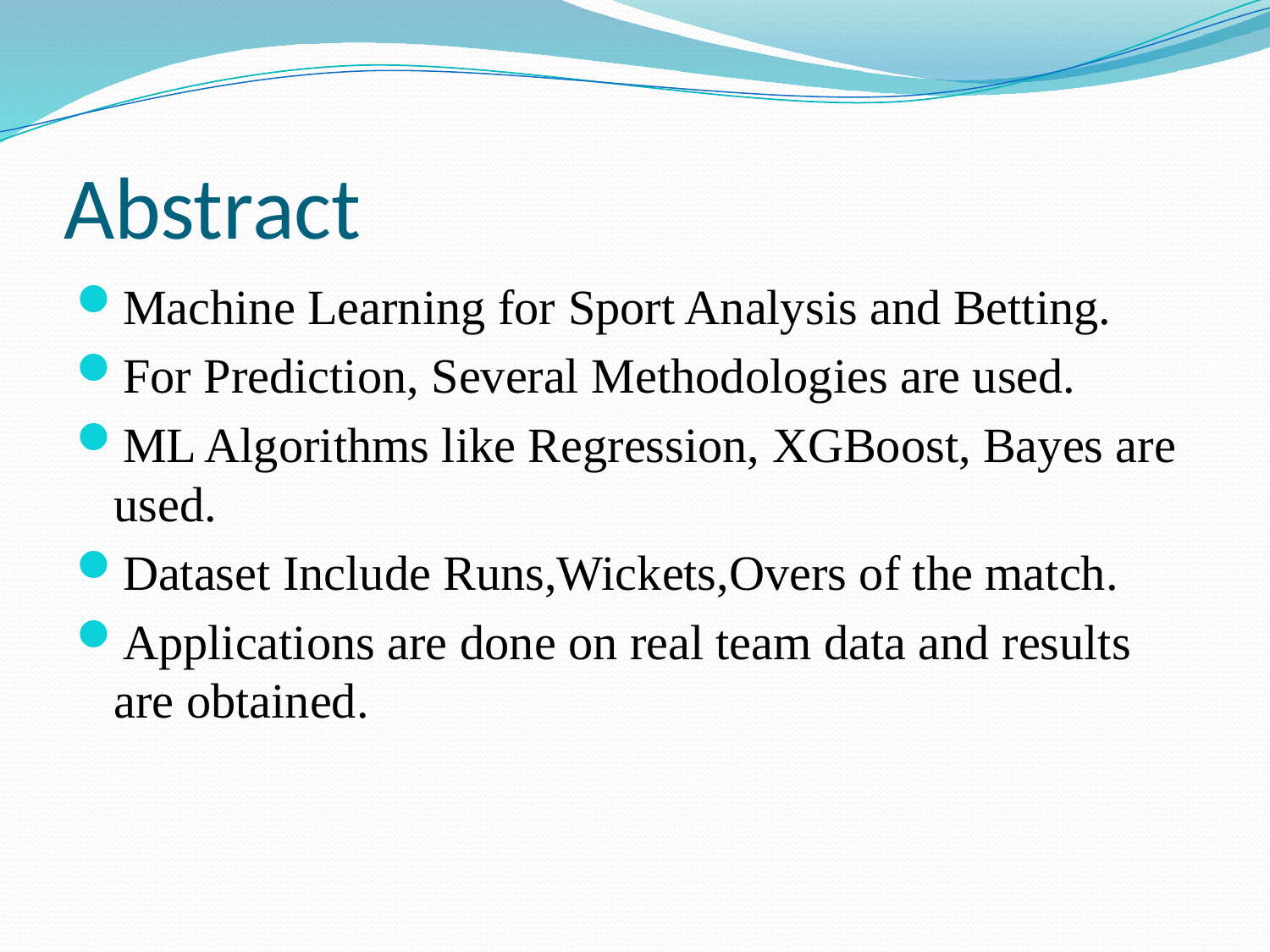

# Abstract
Machine Learning for Sport Analysis and Betting.
For Prediction, Several Methodologies are used.
ML Algorithms like Regression, XGBoost, Bayes are used.
Dataset Include Runs,Wickets,Overs of the match.
Applications are done on real team data and results are obtained.